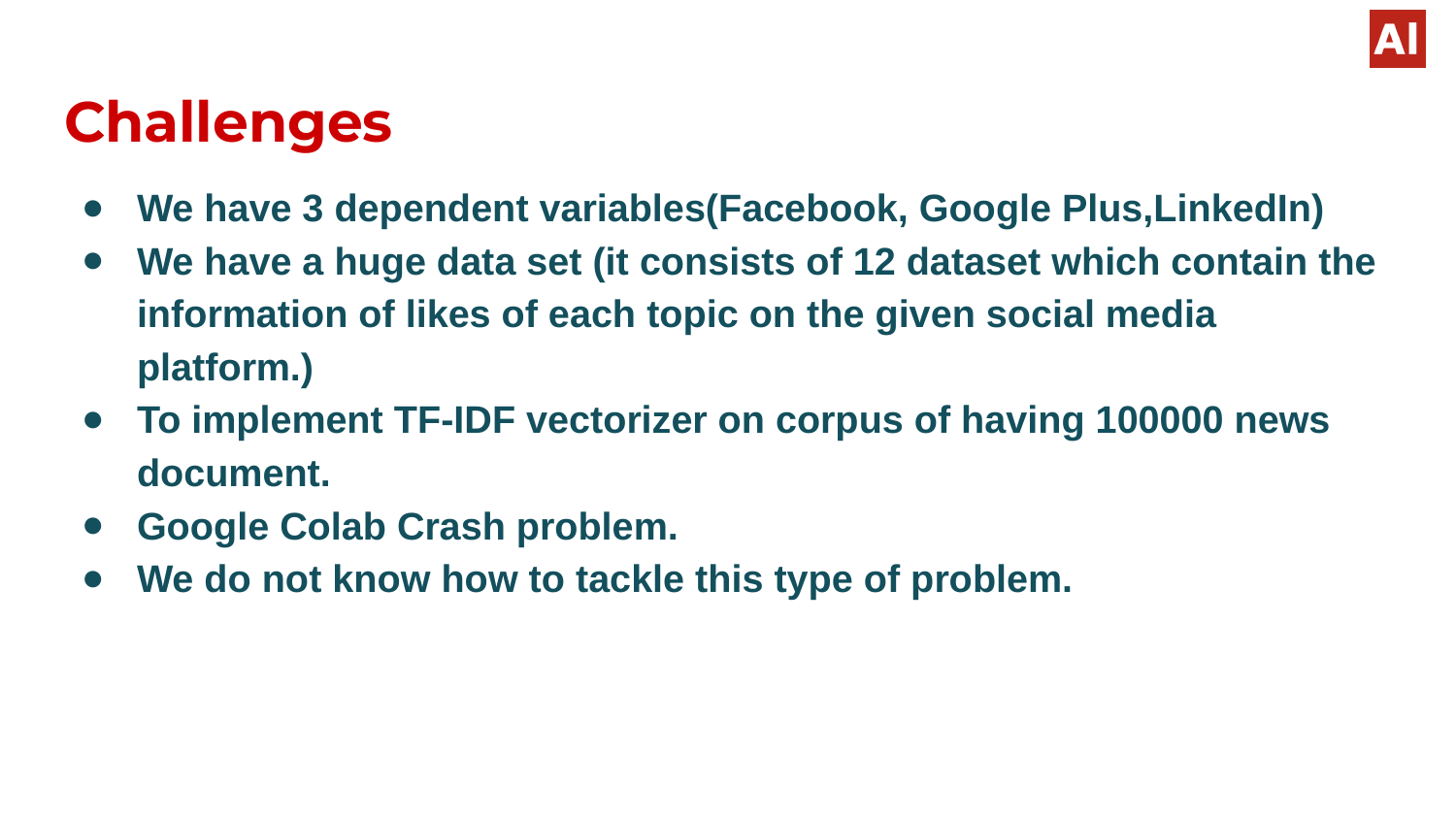

# Challenges
We have 3 dependent variables(Facebook, Google Plus,LinkedIn)
We have a huge data set (it consists of 12 dataset which contain the information of likes of each topic on the given social media platform.)
To implement TF-IDF vectorizer on corpus of having 100000 news document.
Google Colab Crash problem.
We do not know how to tackle this type of problem.